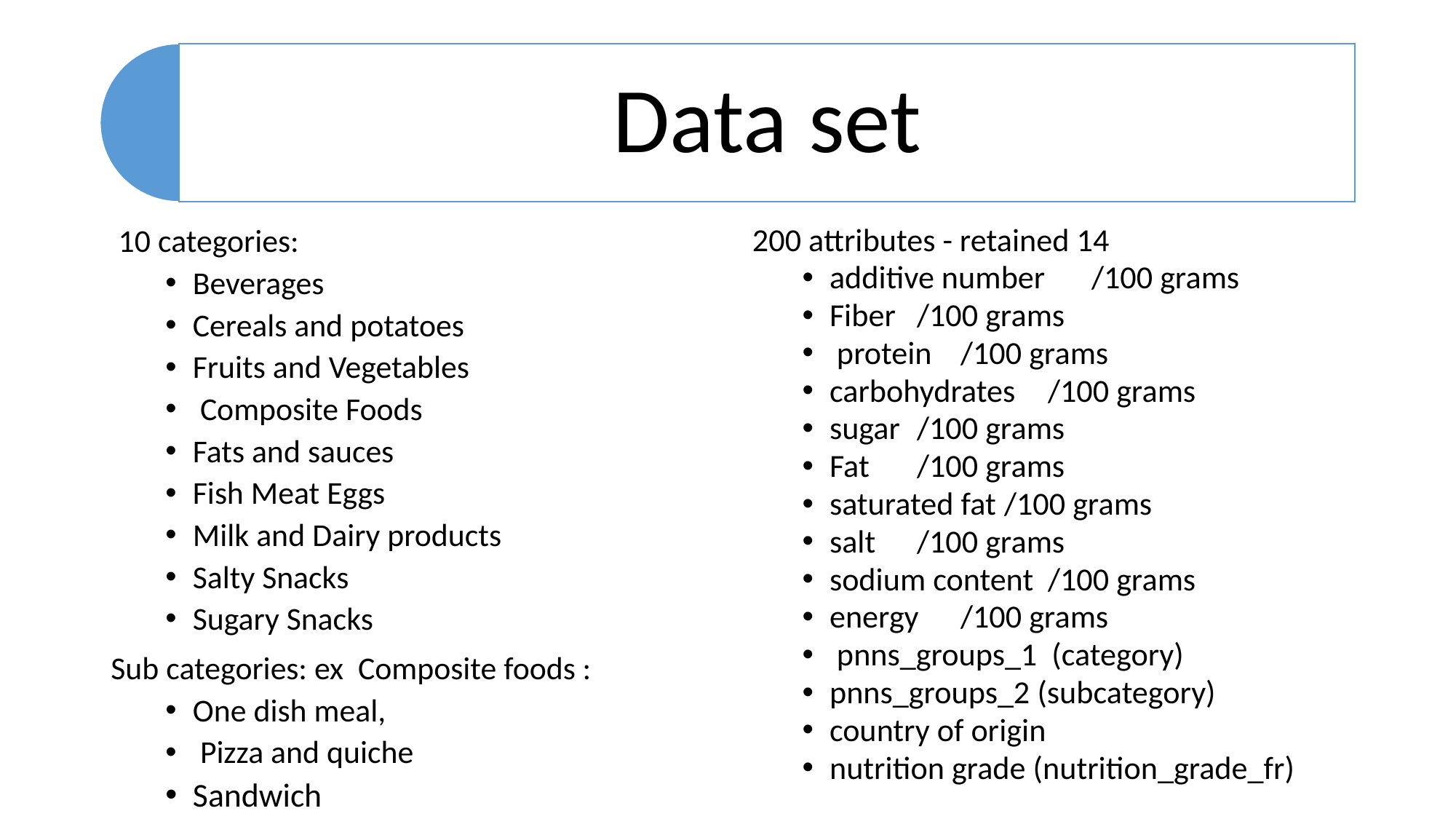

Data set
#
 10 categories:
Beverages
Cereals and potatoes
Fruits and Vegetables
 Composite Foods
Fats and sauces
Fish Meat Eggs
Milk and Dairy products
Salty Snacks
Sugary Snacks
Sub categories: ex  Composite foods :
One dish meal,
 Pizza and quiche
Sandwich

 200 attributes - retained 14
additive number 	/100 grams
Fiber  		/100 grams
 protein 		/100 grams
carbohydrates 	/100 grams
sugar 		/100 grams
Fat 		/100 grams
saturated fat 	/100 grams
salt 		/100 grams
sodium content 	/100 grams
energy 		/100 grams
 pnns_groups_1  (category)
pnns_groups_2 (subcategory)
country of origin
nutrition grade (nutrition_grade_fr)